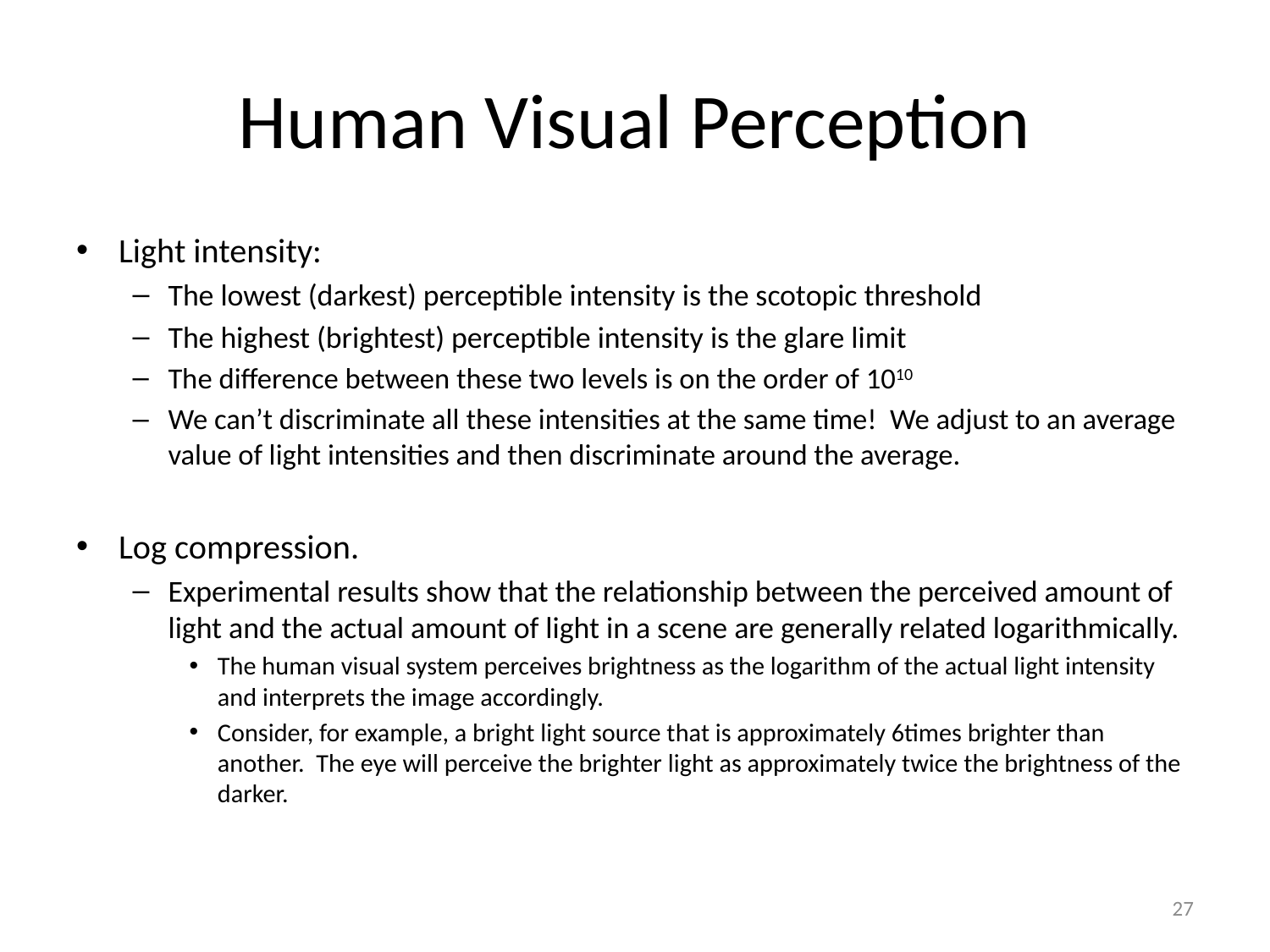

# Human Visual Perception
Light intensity:
The lowest (darkest) perceptible intensity is the scotopic threshold
The highest (brightest) perceptible intensity is the glare limit
The difference between these two levels is on the order of 1010
We can’t discriminate all these intensities at the same time!  We adjust to an average value of light intensities and then discriminate around the average.

Log compression.
Experimental results show that the relationship between the perceived amount of light and the actual amount of light in a scene are generally related logarithmically.
The human visual system perceives brightness as the logarithm of the actual light intensity and interprets the image accordingly.
Consider, for example, a bright light source that is approximately 6times brighter than another.  The eye will perceive the brighter light as approximately twice the brightness of the darker.
27